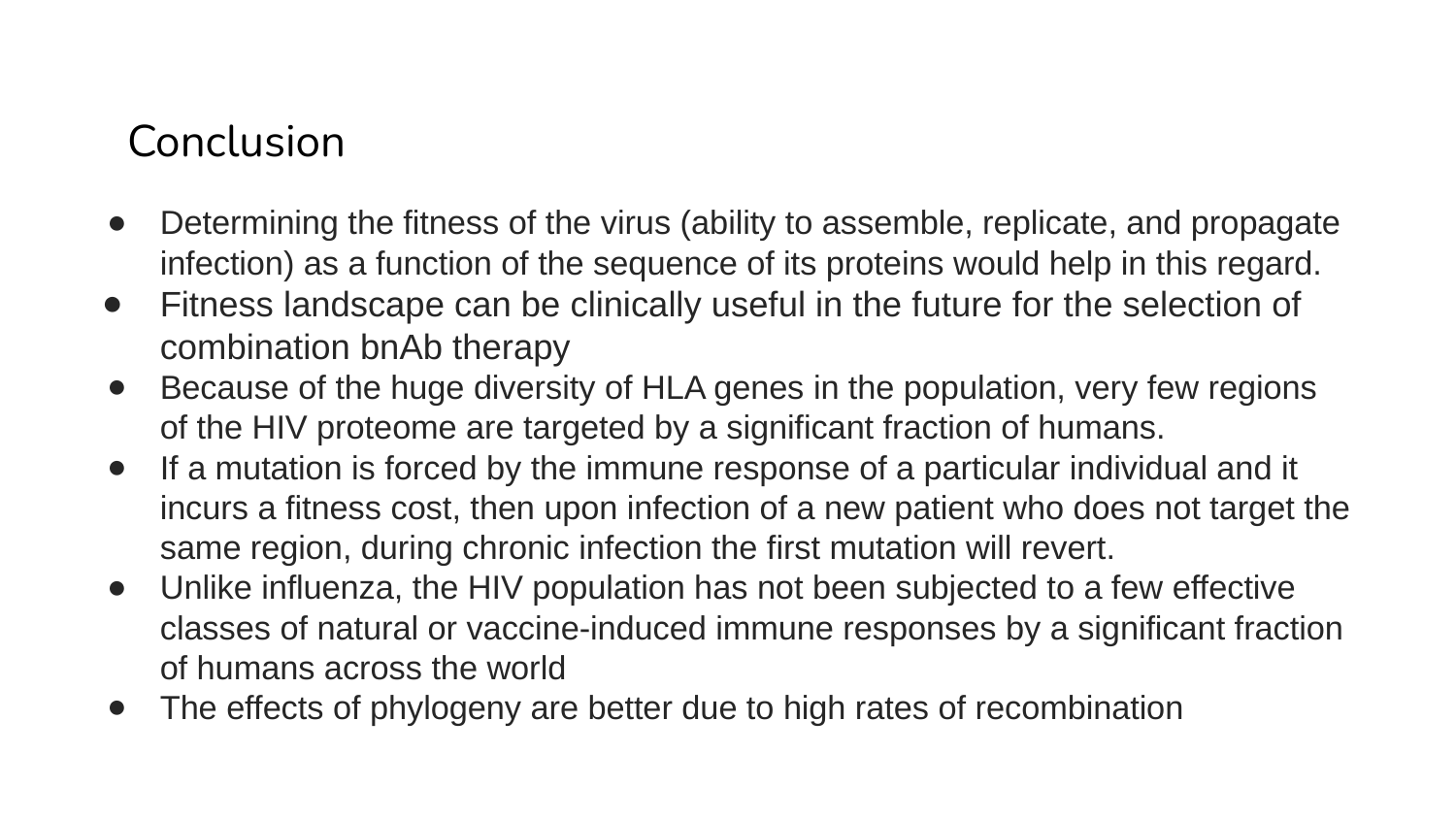

Conclusion
Determining the fitness of the virus (ability to assemble, replicate, and propagate infection) as a function of the sequence of its proteins would help in this regard.
Fitness landscape can be clinically useful in the future for the selection of combination bnAb therapy
Because of the huge diversity of HLA genes in the population, very few regions of the HIV proteome are targeted by a significant fraction of humans.
If a mutation is forced by the immune response of a particular individual and it incurs a fitness cost, then upon infection of a new patient who does not target the same region, during chronic infection the first mutation will revert.
Unlike influenza, the HIV population has not been subjected to a few effective classes of natural or vaccine-induced immune responses by a significant fraction of humans across the world
The effects of phylogeny are better due to high rates of recombination